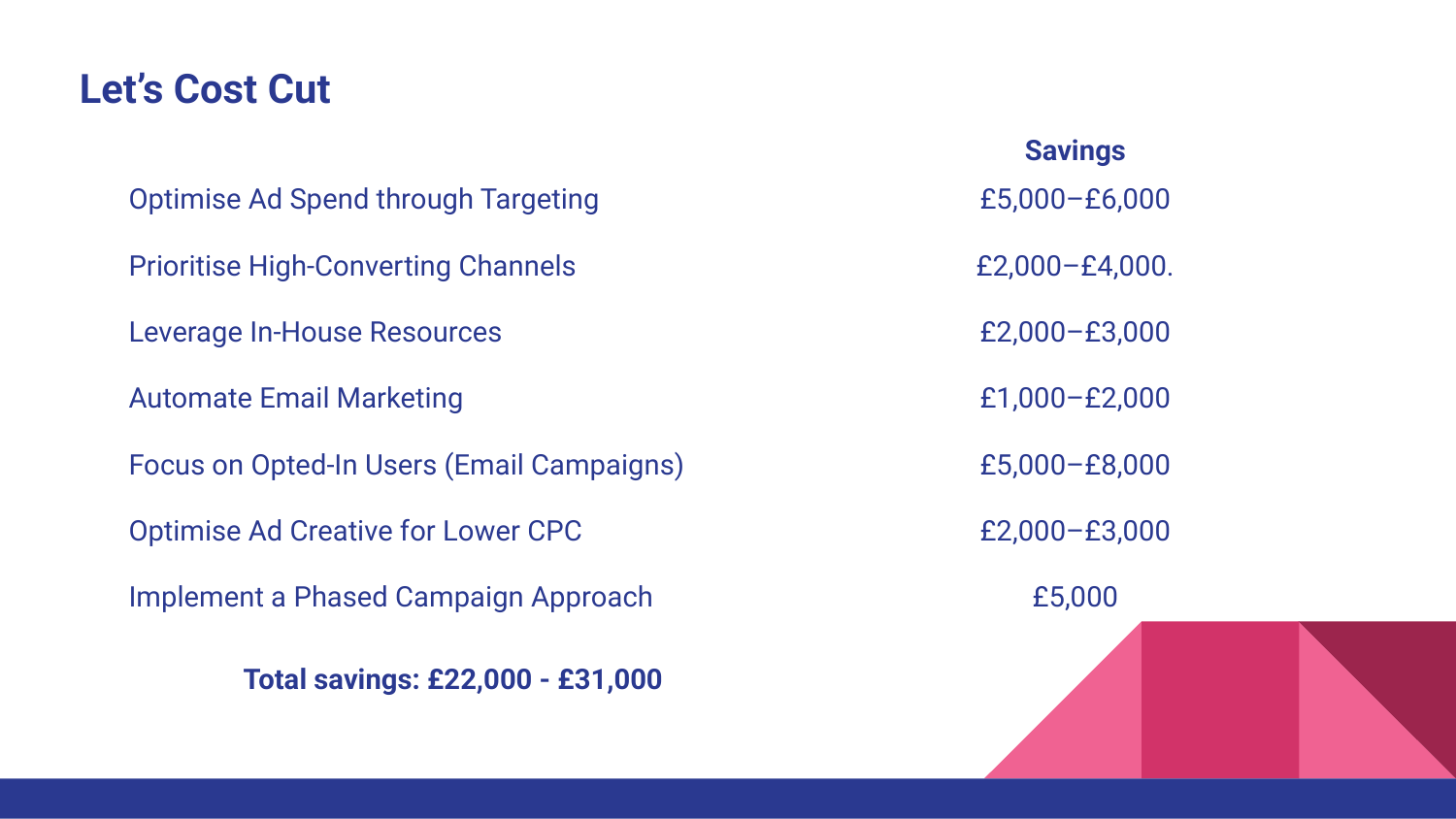

# Let’s Cost Cut

Savings
Optimise Ad Spend through Targeting
£5,000–£6,000
Prioritise High-Converting Channels
£2,000–£4,000.
Leverage In-House Resources
£2,000–£3,000
Automate Email Marketing
£1,000–£2,000
Focus on Opted-In Users (Email Campaigns)
£5,000–£8,000
Optimise Ad Creative for Lower CPC
£2,000–£3,000
Implement a Phased Campaign Approach
£5,000
Total savings: £22,000 - £31,000